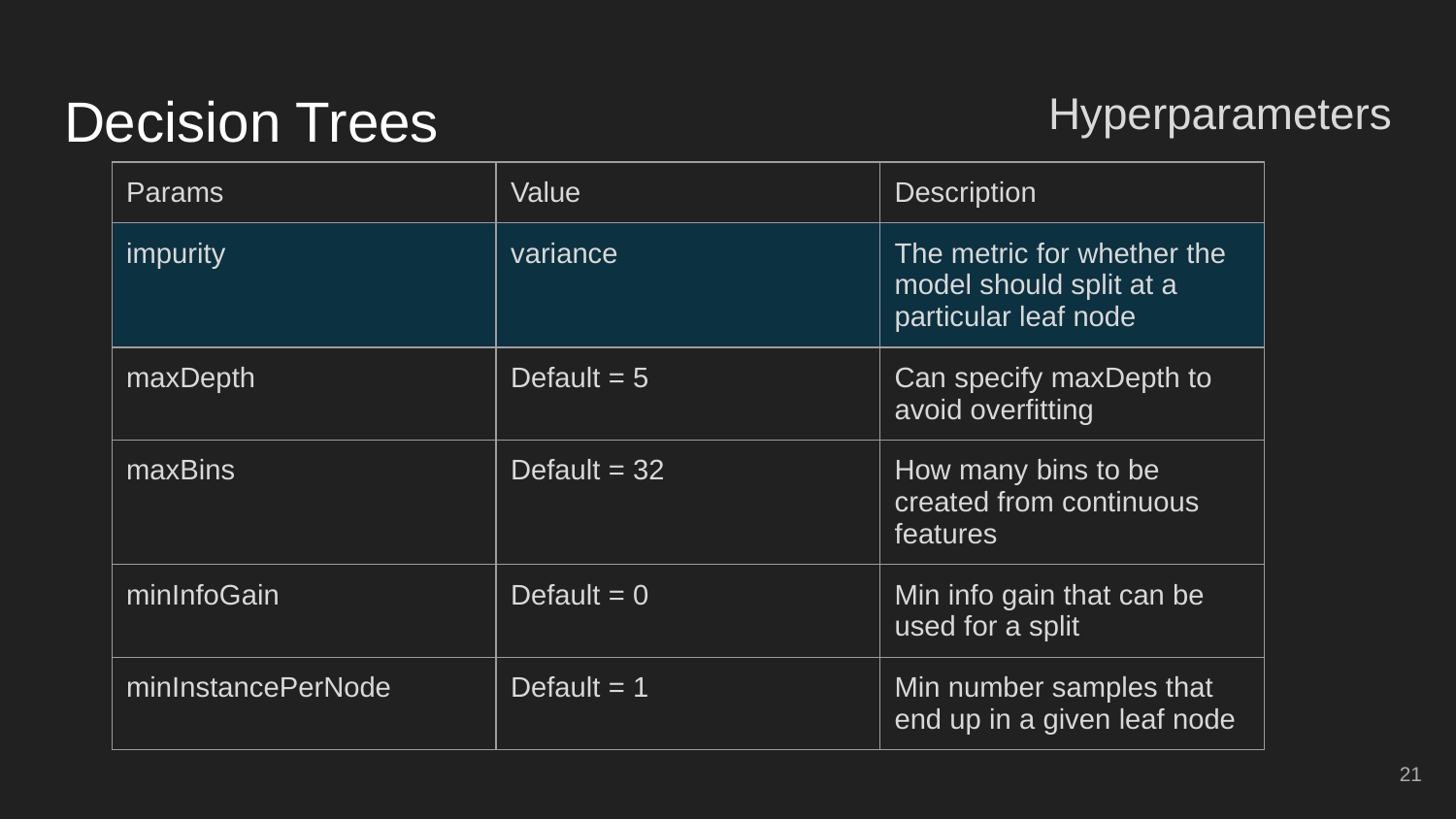

# Decision Trees
Hyperparameters
| Params | Value | Description |
| --- | --- | --- |
| impurity | variance | The metric for whether the model should split at a particular leaf node |
| maxDepth | Default = 5 | Can specify maxDepth to avoid overfitting |
| maxBins | Default = 32 | How many bins to be created from continuous features |
| minInfoGain | Default = 0 | Min info gain that can be used for a split |
| minInstancePerNode | Default = 1 | Min number samples that end up in a given leaf node |
21